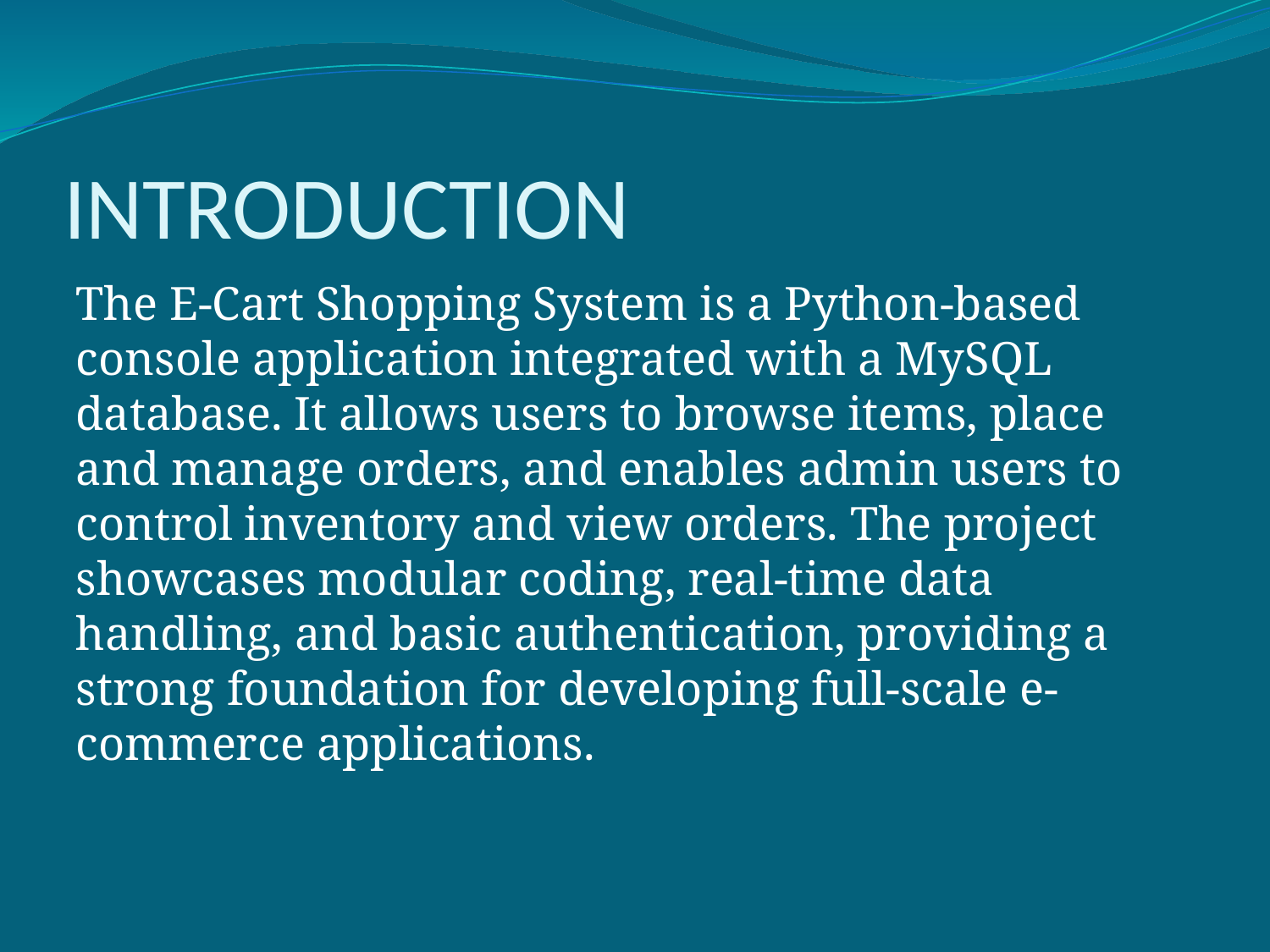

# INTRODUCTION
The E-Cart Shopping System is a Python-based console application integrated with a MySQL database. It allows users to browse items, place and manage orders, and enables admin users to control inventory and view orders. The project showcases modular coding, real-time data handling, and basic authentication, providing a strong foundation for developing full-scale e-commerce applications.